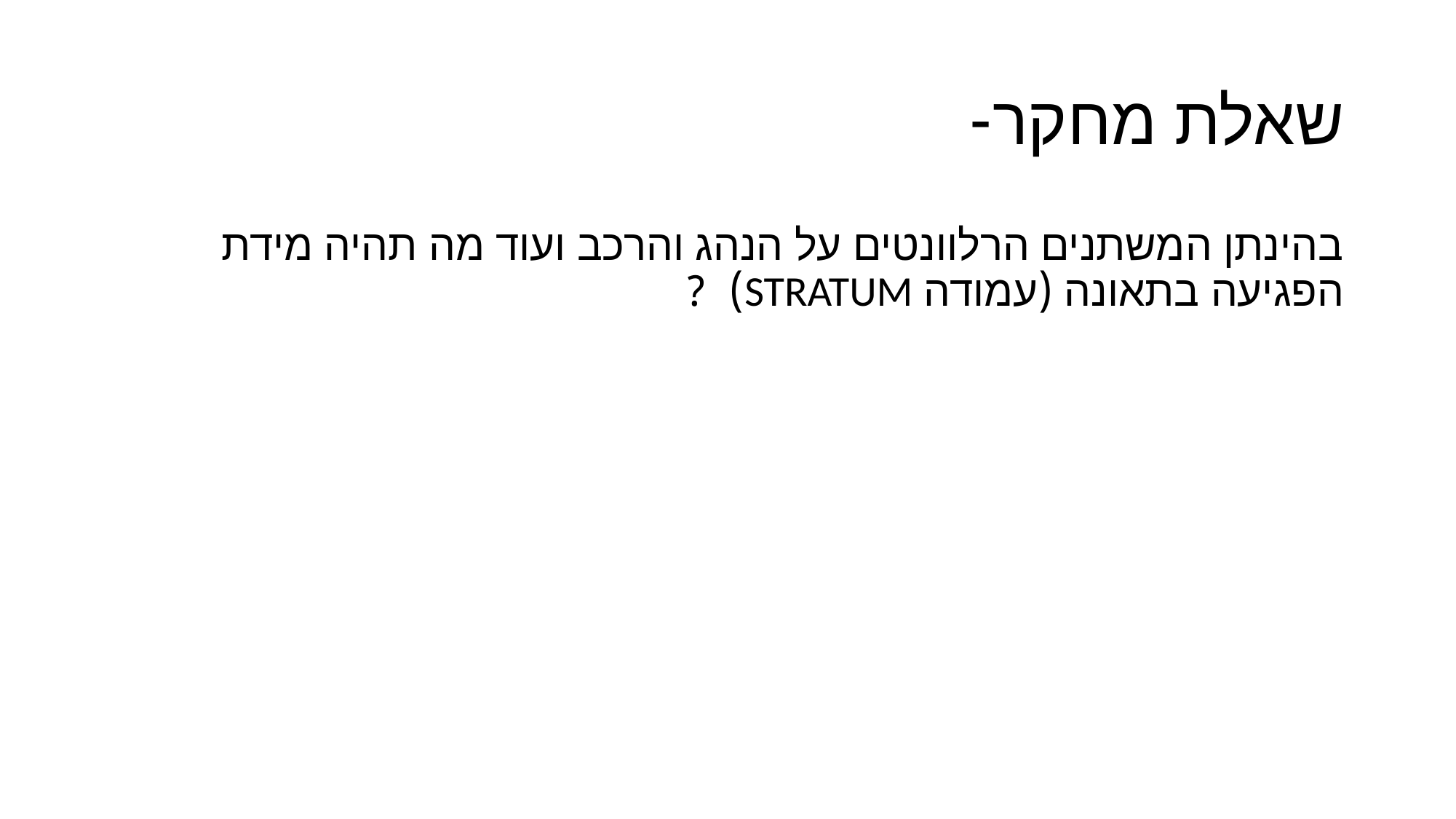

# שאלת מחקר-
בהינתן המשתנים הרלוונטים על הנהג והרכב ועוד מה תהיה מידת הפגיעה בתאונה (עמודה STRATUM)  ?